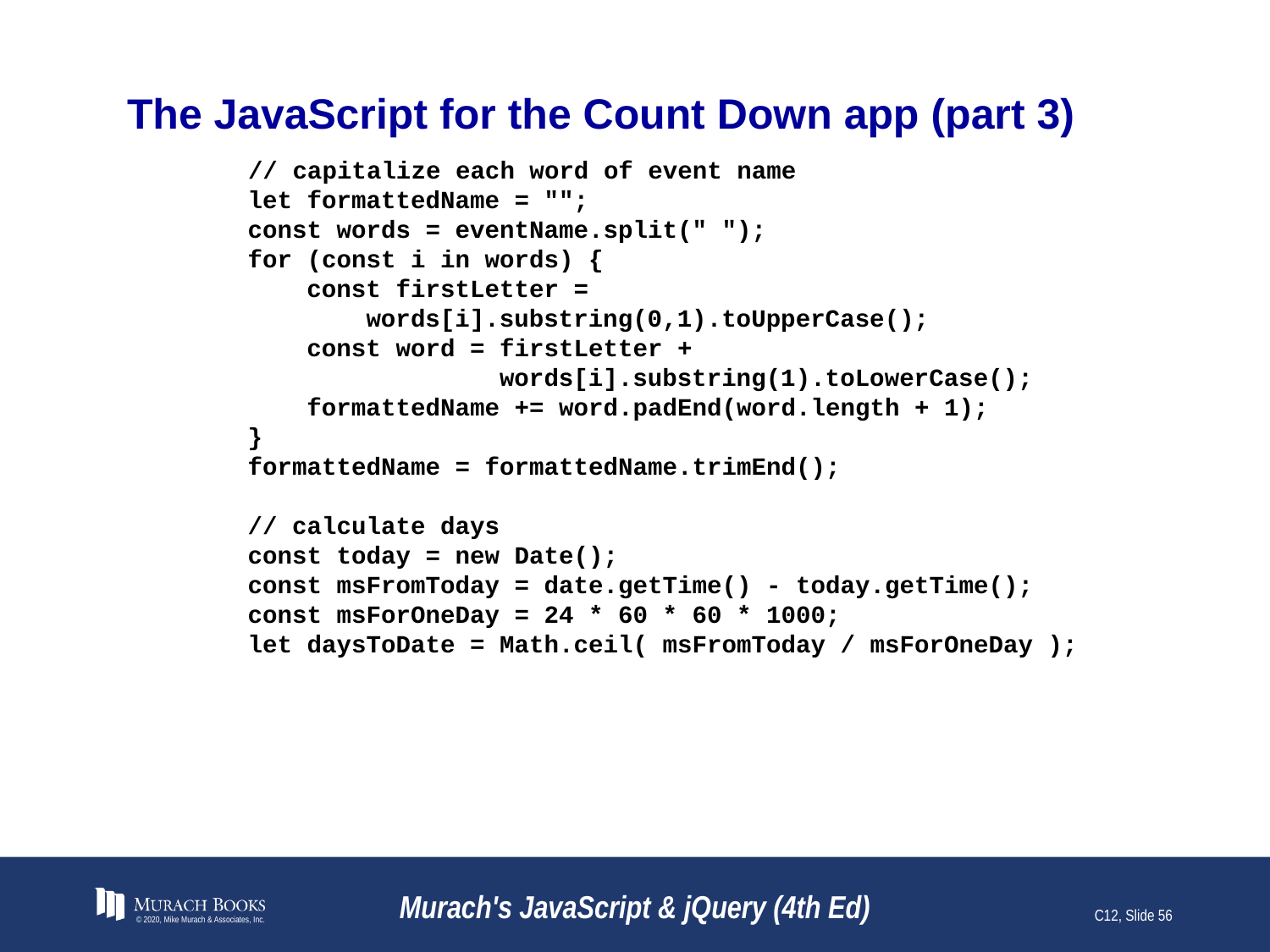

# The JavaScript for the Count Down app (part 3)
	// capitalize each word of event name
        let formattedName = "";
        const words = eventName.split(" ");
        for (const i in words) {
            const firstLetter =
                words[i].substring(0,1).toUpperCase();
            const word = firstLetter +
                         words[i].substring(1).toLowerCase();
            formattedName += word.padEnd(word.length + 1);
        }
        formattedName = formattedName.trimEnd();

        // calculate days
        const today = new Date();
        const msFromToday = date.getTime() - today.getTime();
        const msForOneDay = 24 * 60 * 60 * 1000;
        let daysToDate = Math.ceil( msFromToday / msForOneDay );

© 2020, Mike Murach & Associates, Inc.
Murach's JavaScript & jQuery (4th Ed)

C12, Slide 56